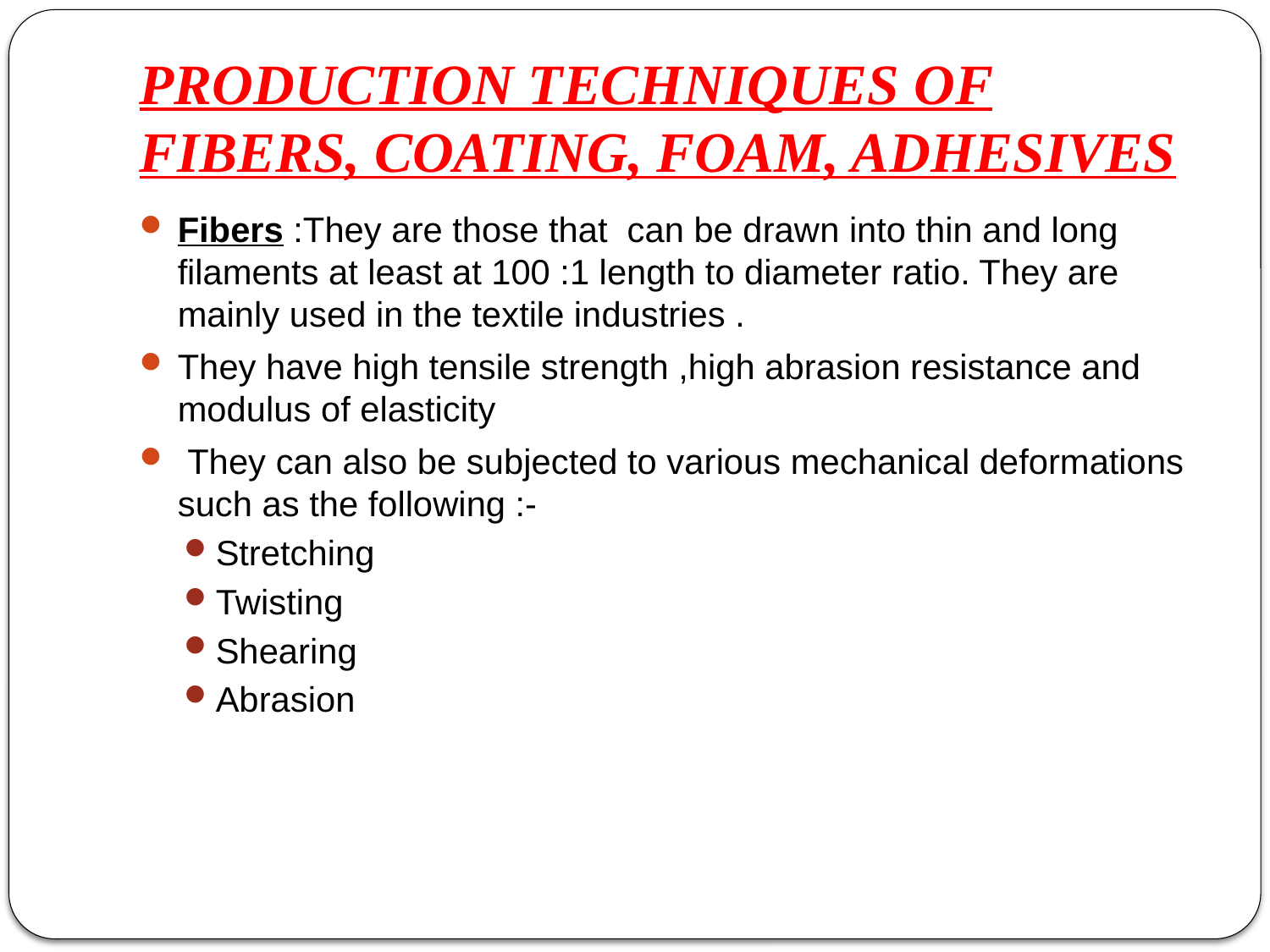

# PRODUCTION TECHNIQUES OF FIBERS, COATING, FOAM, ADHESIVES
Fibers :They are those that  can be drawn into thin and long filaments at least at 100 :1 length to diameter ratio. They are mainly used in the textile industries .
They have high tensile strength ,high abrasion resistance and modulus of elasticity
 They can also be subjected to various mechanical deformations such as the following :-
Stretching
Twisting
Shearing
Abrasion